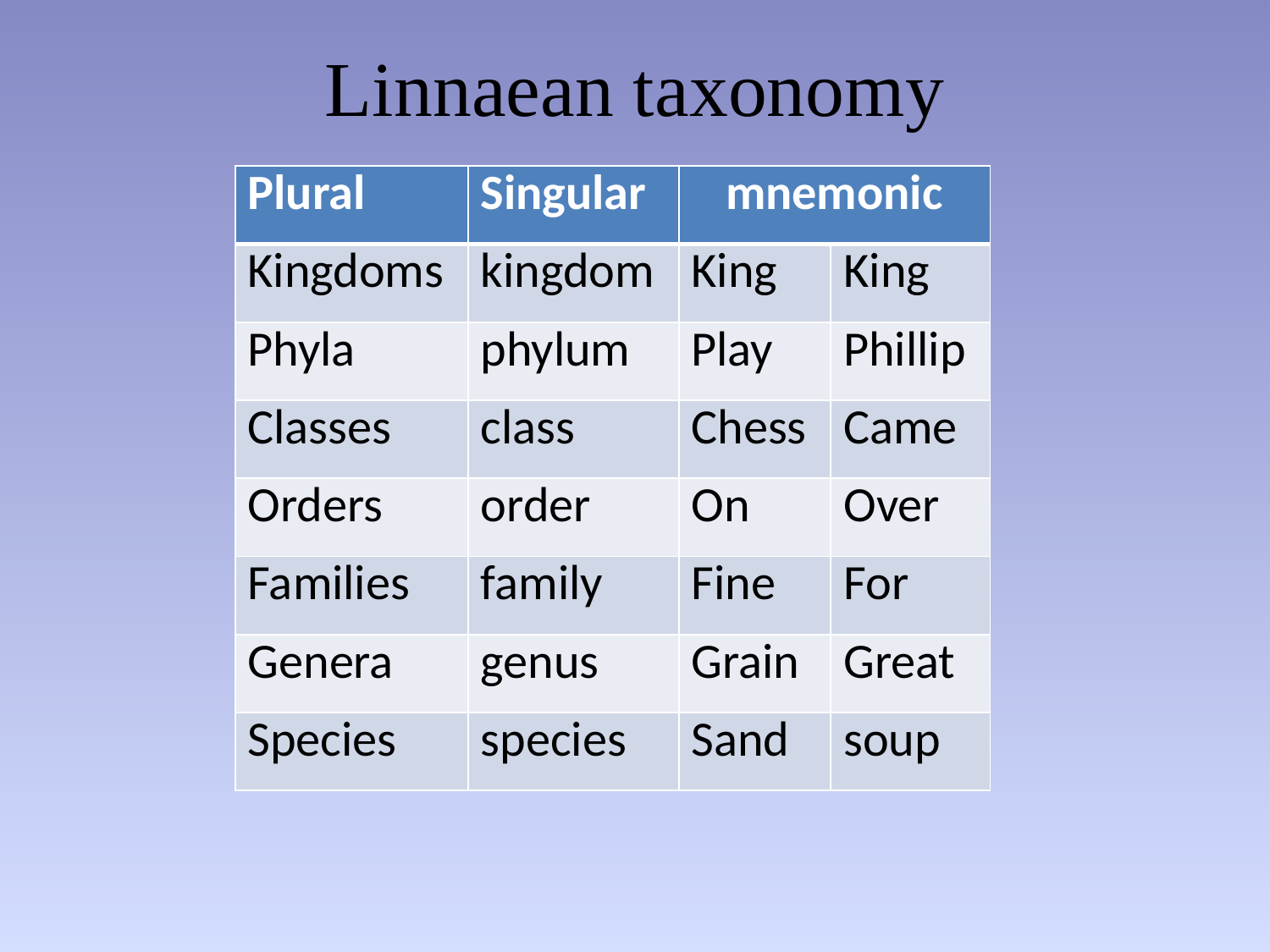

# Linnaean taxonomy
| Plural | Singular | mnemonic |  |
| --- | --- | --- | --- |
| Kingdoms | kingdom | King | King |
| Phyla | phylum | Play | Phillip |
| Classes | class | Chess | Came |
| Orders | order | On | Over |
| Families | family | Fine | For |
| Genera | genus | Grain | Great |
| Species | species | Sand | soup |